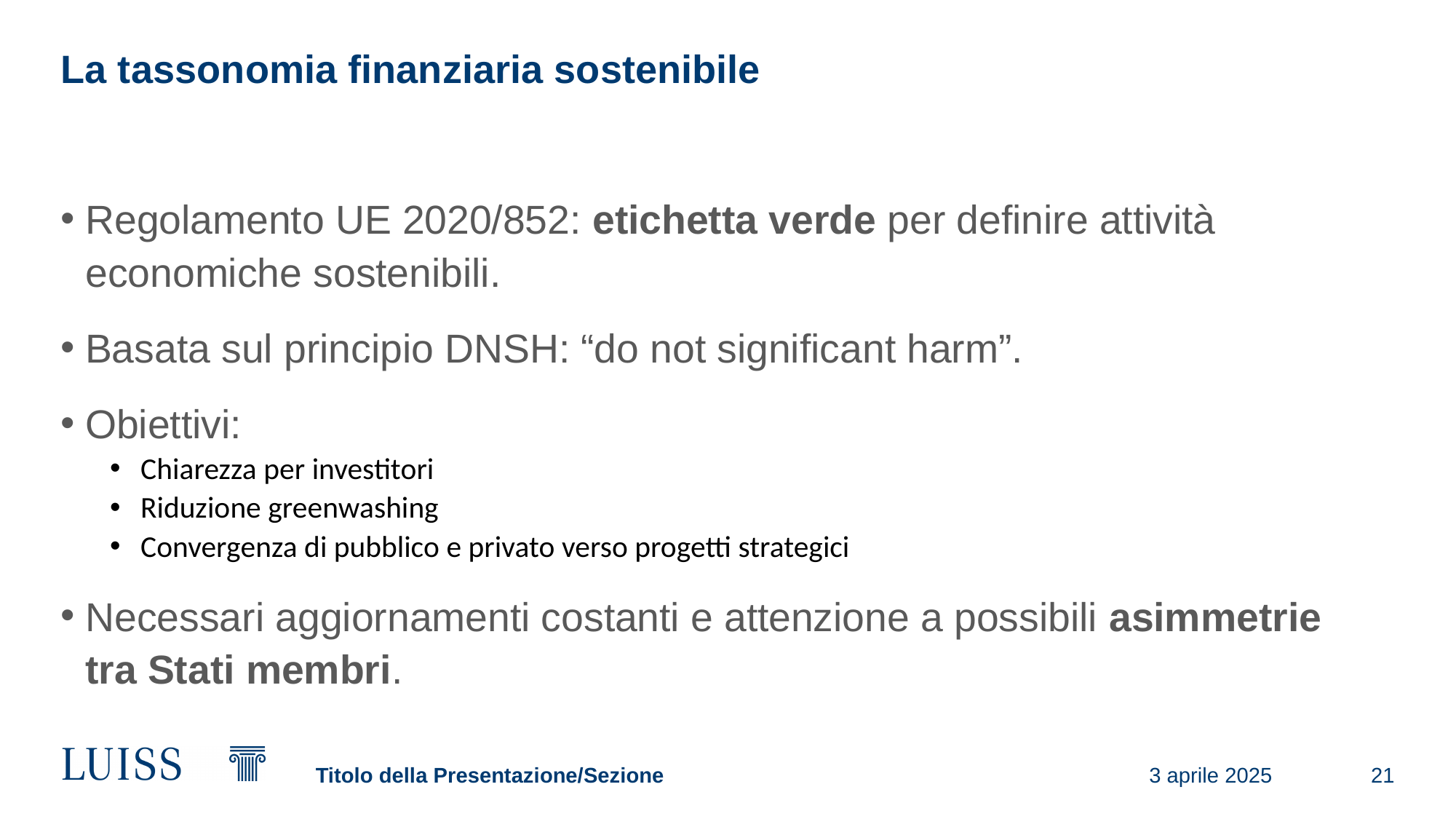

# La tassonomia finanziaria sostenibile
Regolamento UE 2020/852: etichetta verde per definire attività economiche sostenibili.
Basata sul principio DNSH: “do not significant harm”.
Obiettivi:
Chiarezza per investitori
Riduzione greenwashing
Convergenza di pubblico e privato verso progetti strategici
Necessari aggiornamenti costanti e attenzione a possibili asimmetrie tra Stati membri.

Titolo della Presentazione/Sezione
3 aprile 2025
21